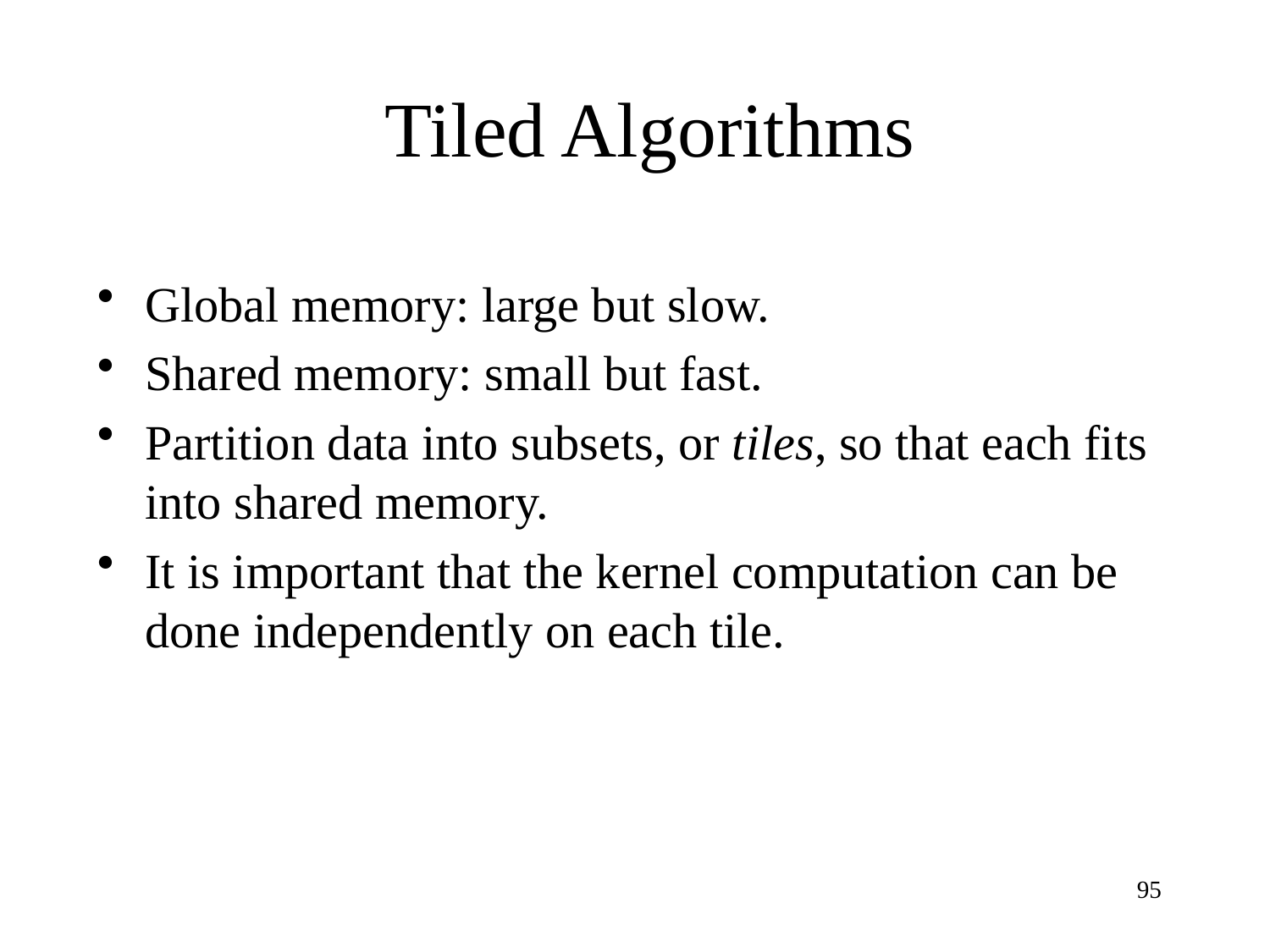

# Tiled Algorithms
Global memory: large but slow.
Shared memory: small but fast.
Partition data into subsets, or tiles, so that each fits into shared memory.
It is important that the kernel computation can be done independently on each tile.
95